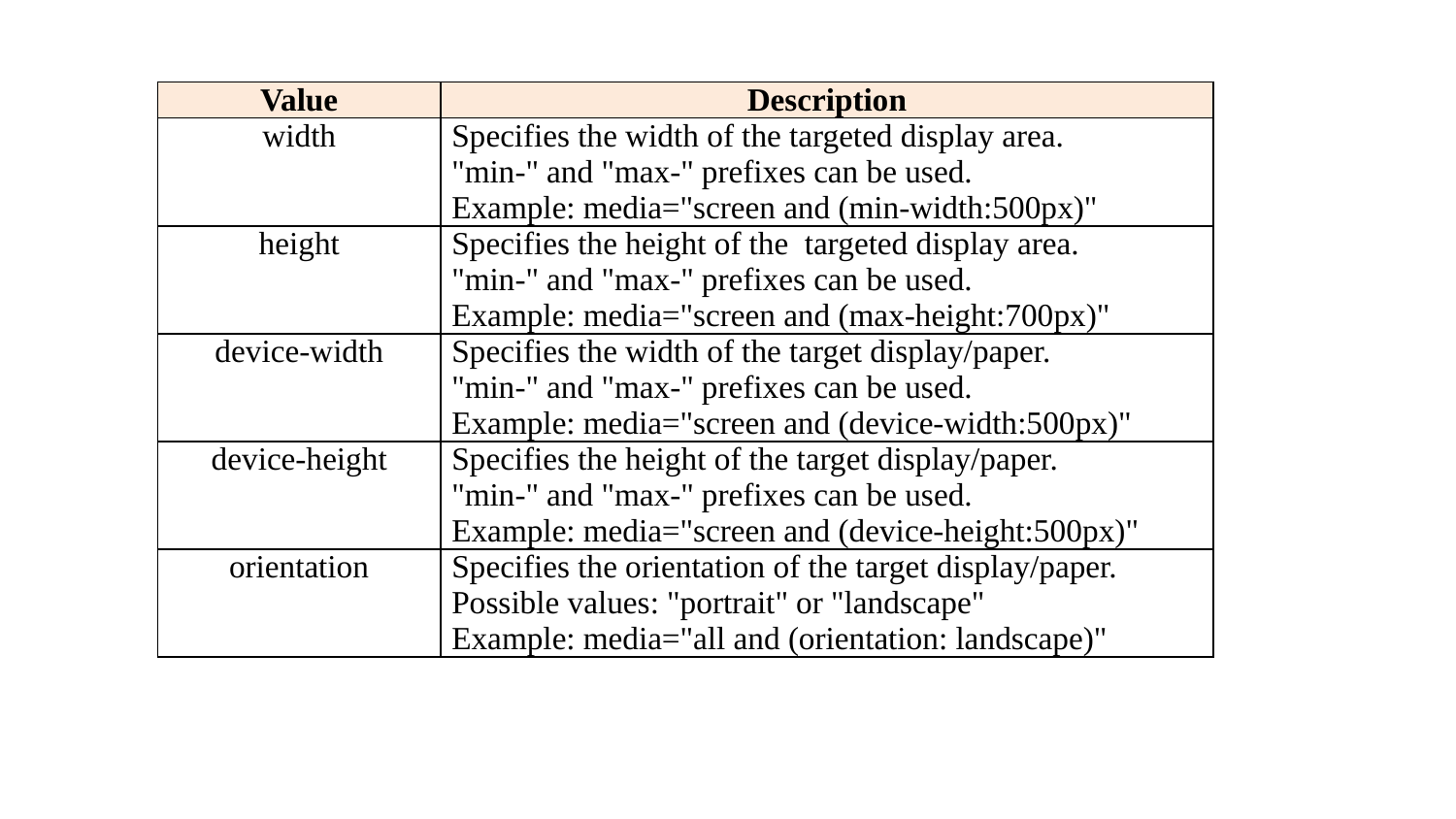

| Value | Description |
| --- | --- |
| width | Specifies the width of the targeted display area. "min-" and "max-" prefixes can be used. Example: media="screen and (min-width:500px)" |
| height | Specifies the height of the  targeted display area. "min-" and "max-" prefixes can be used. Example: media="screen and (max-height:700px)" |
| device-width | Specifies the width of the target display/paper. "min-" and "max-" prefixes can be used. Example: media="screen and (device-width:500px)" |
| device-height | Specifies the height of the target display/paper. "min-" and "max-" prefixes can be used. Example: media="screen and (device-height:500px)" |
| orientation | Specifies the orientation of the target display/paper. Possible values: "portrait" or "landscape" Example: media="all and (orientation: landscape)" |